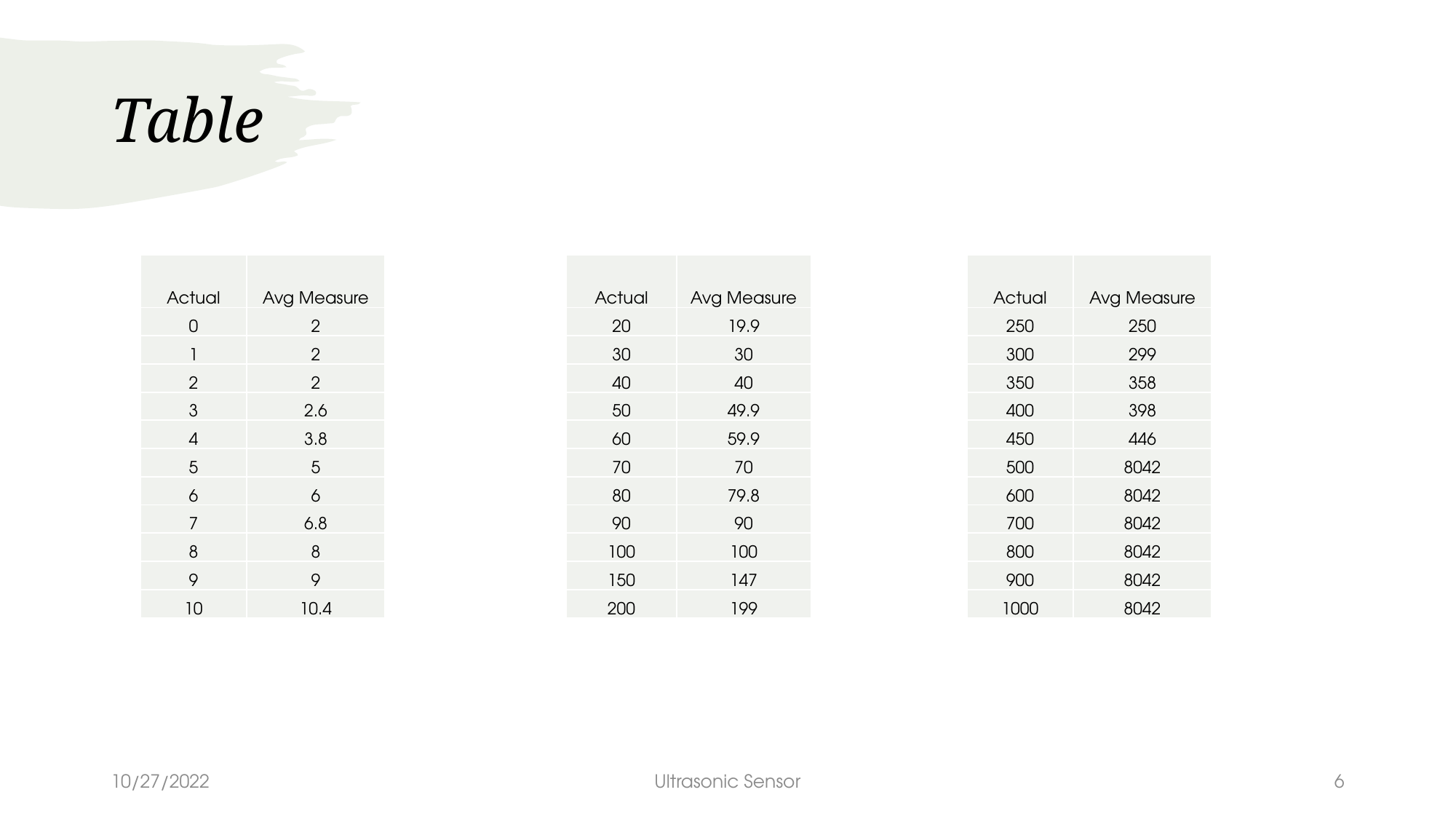

# Table
| Actual | Avg Measure |
| --- | --- |
| 20 | 19.9 |
| 30 | 30 |
| 40 | 40 |
| 50 | 49.9 |
| 60 | 59.9 |
| 70 | 70 |
| 80 | 79.8 |
| 90 | 90 |
| 100 | 100 |
| 150 | 147 |
| 200 | 199 |
| Actual | Avg Measure |
| --- | --- |
| 250 | 250 |
| 300 | 299 |
| 350 | 358 |
| 400 | 398 |
| 450 | 446 |
| 500 | 8042 |
| 600 | 8042 |
| 700 | 8042 |
| 800 | 8042 |
| 900 | 8042 |
| 1000 | 8042 |
| Actual | Avg Measure |
| --- | --- |
| 0 | 2 |
| 1 | 2 |
| 2 | 2 |
| 3 | 2.6 |
| 4 | 3.8 |
| 5 | 5 |
| 6 | 6 |
| 7 | 6.8 |
| 8 | 8 |
| 9 | 9 |
| 10 | 10.4 |
10/27/2022
Ultrasonic Sensor
6